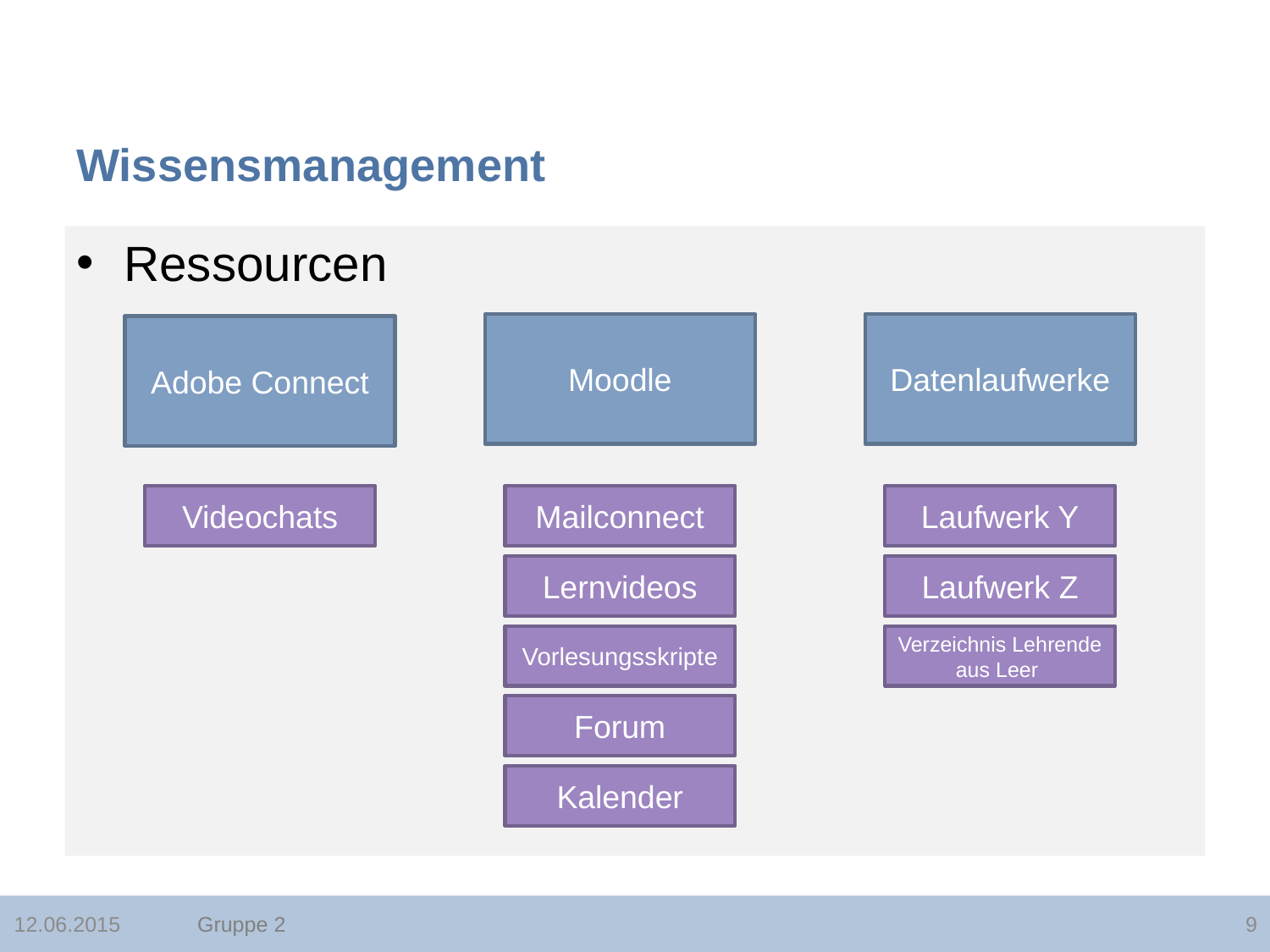

# Wissensmanagement
Ressourcen

Moodle
Datenlaufwerke
Adobe Connect
Videochats
Mailconnect
Laufwerk Y
Lernvideos
Laufwerk Z
Vorlesungsskripte
Verzeichnis Lehrende aus Leer
Forum
Kalender
Gruppe 2
12.06.2015
9